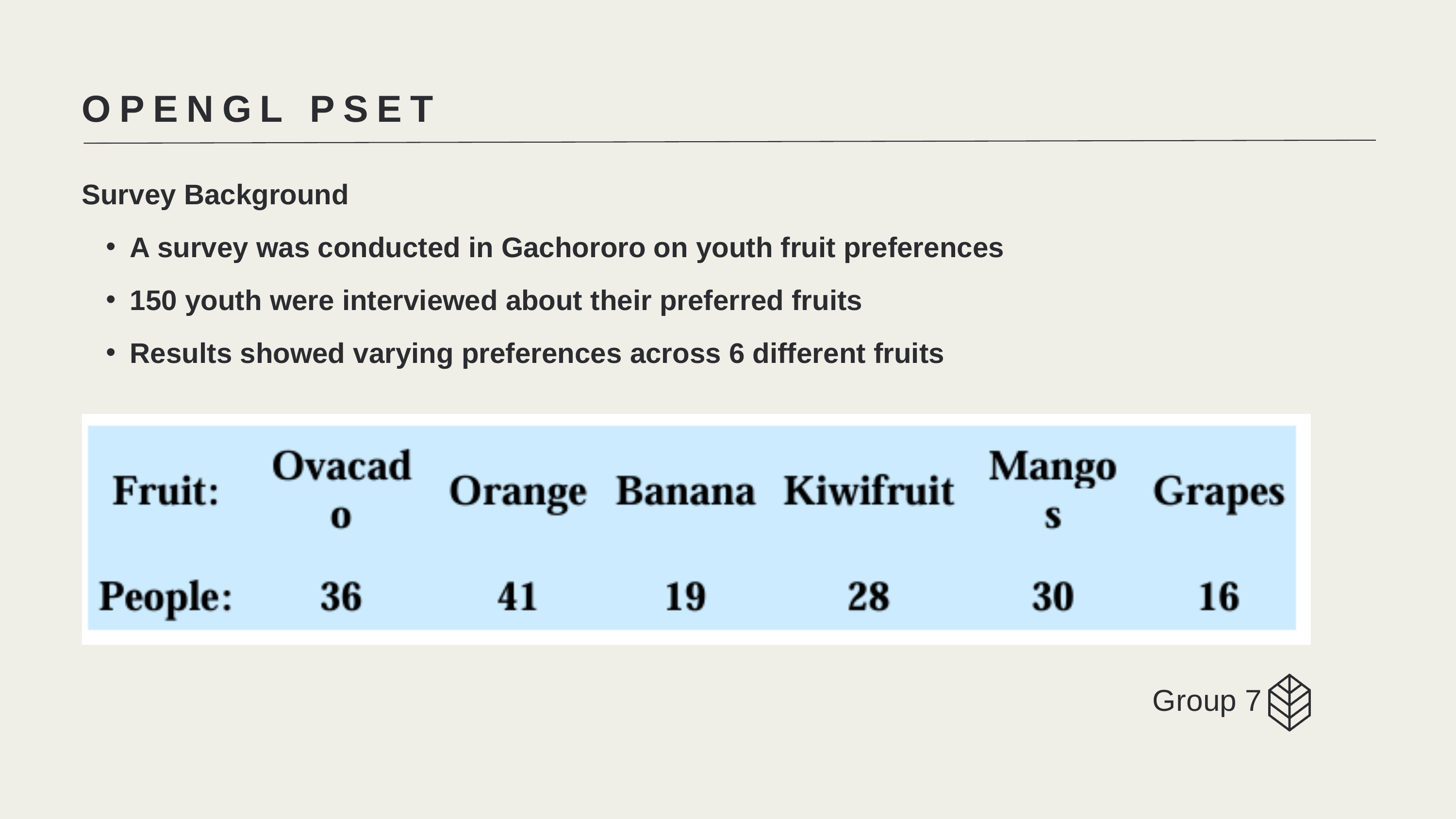

OPENGL PSET

Survey Background
A survey was conducted in Gachororo on youth fruit preferences
150 youth were interviewed about their preferred fruits
Results showed varying preferences across 6 different fruits

Group 7